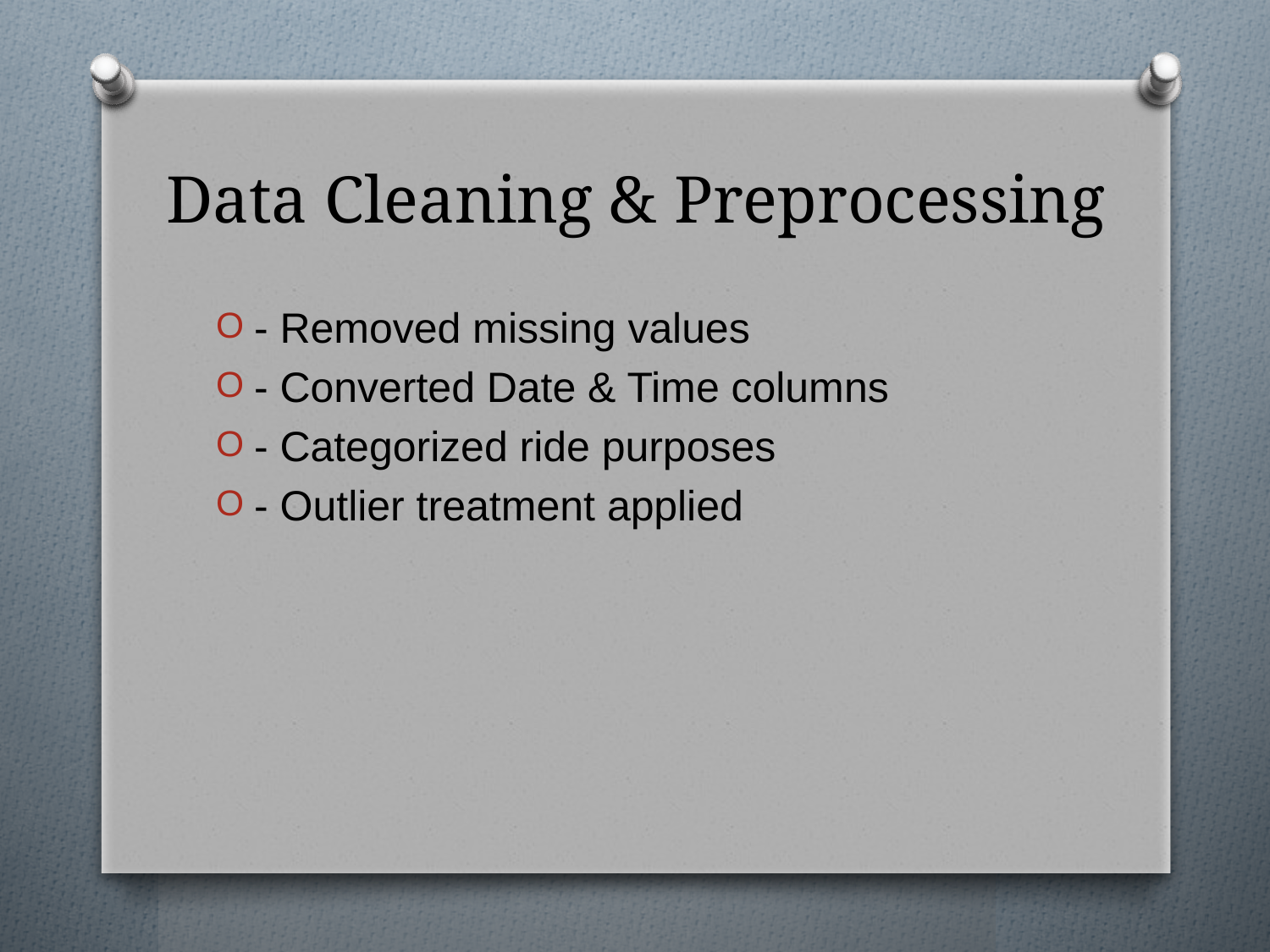

# Data Cleaning & Preprocessing
- Removed missing values
- Converted Date & Time columns
- Categorized ride purposes
- Outlier treatment applied